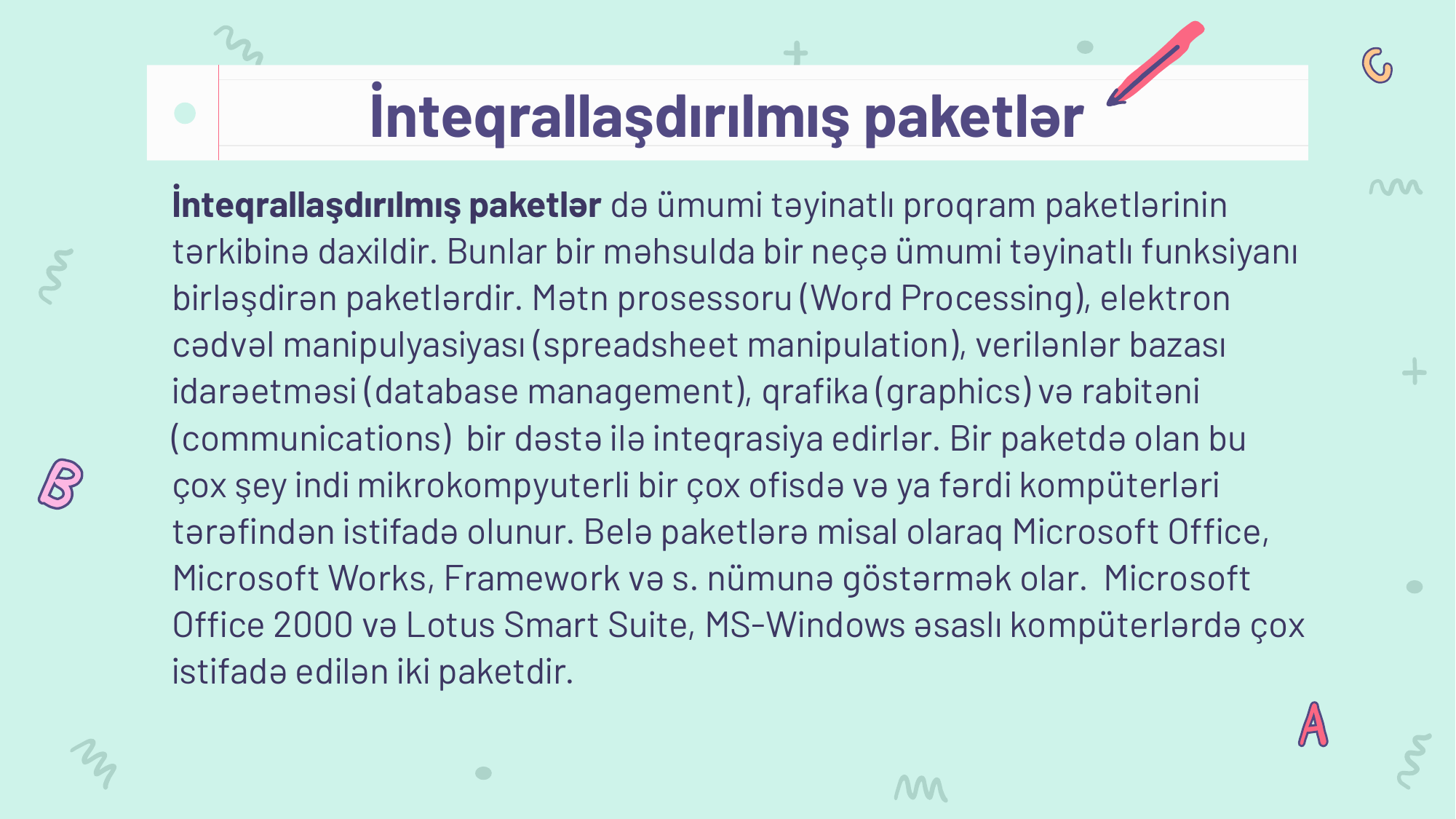

# İnteqrallaşdırılmış paketlər
İnteqrallaşdırılmış paketlər də ümumi təyinatlı proqram paketlərinin tərkibinə daxildir. Bunlar bir məhsulda bir neçə ümumi təyinatlı funksiyanı birləşdirən paketlərdir. Mətn prosessoru (Word Processing), elektron cədvəl manipulyasiyası (spreadsheet manipulation), verilənlər bazası idarəetməsi (database management), qrafika (graphics) və rabitəni (communications)  bir dəstə ilə inteqrasiya edirlər. Bir paketdə olan bu çox şey indi mikrokompyuterli bir çox ofisdə və ya fərdi kompüterləri tərəfindən istifadə olunur. Belə paketlərə misal olaraq Microsoft Office, Microsoft Works, Framework və s. nümunə göstərmək olar.  Microsoft Office 2000 və Lotus Smart Suite, MS-Windows əsaslı kompüterlərdə çox istifadə edilən iki paketdir.